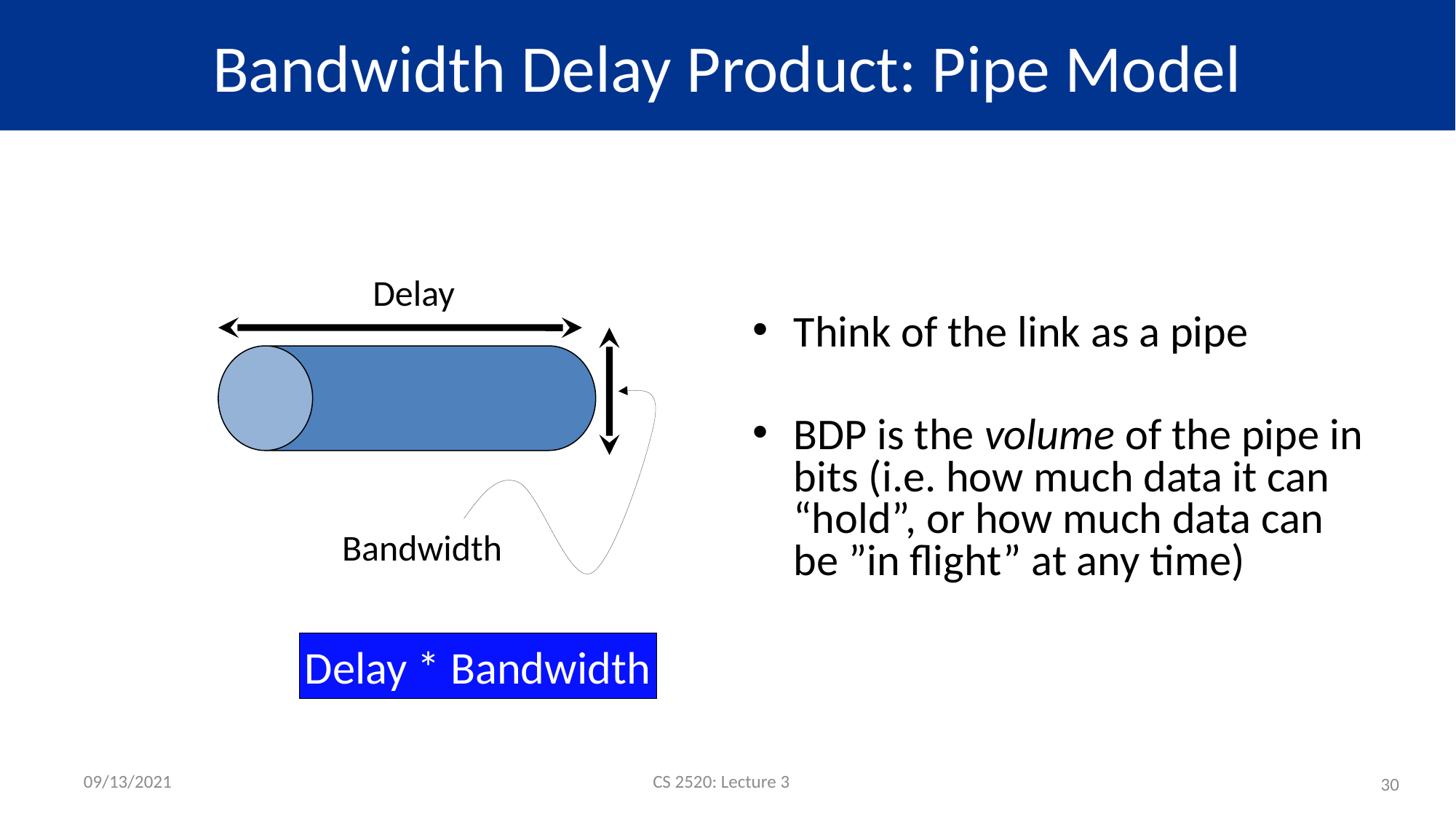

# Bandwidth Delay Product: Pipe Model
Delay
Think of the link as a pipe

BDP is the volume of the pipe in bits (i.e. how much data it can “hold”, or how much data can be ”in flight” at any time)

Bandwidth
Delay * Bandwidth
09/13/2021
CS 2520: Lecture 3
30